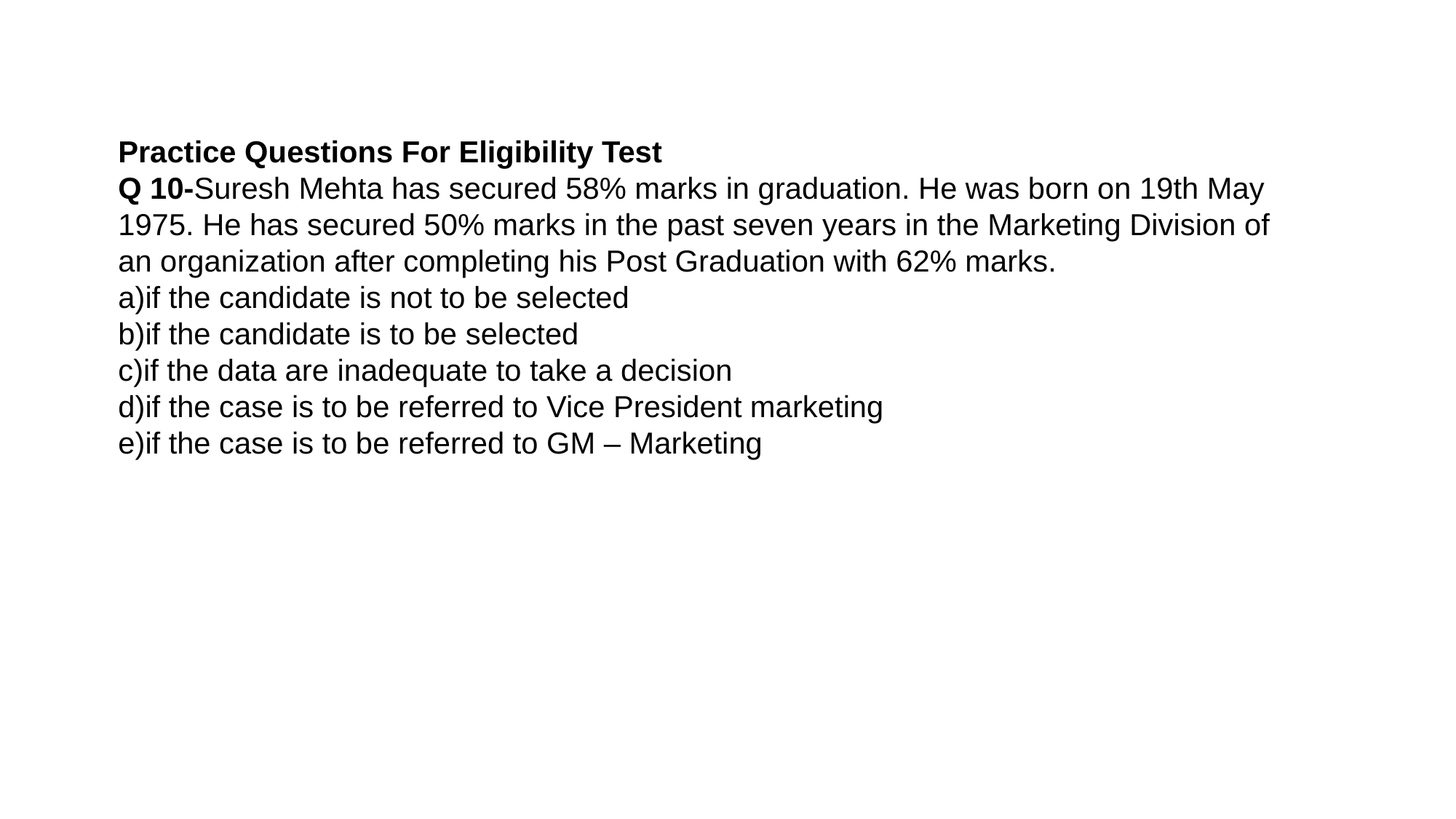

19
Practice Questions For Eligibility Test
Q 10-Suresh Mehta has secured 58% marks in graduation. He was born on 19th May 1975. He has secured 50% marks in the past seven years in the Marketing Division of an organization after completing his Post Graduation with 62% marks.
a)if the candidate is not to be selected
b)if the candidate is to be selected
c)if the data are inadequate to take a decision
d)if the case is to be referred to Vice President marketing
e)if the case is to be referred to GM – Marketing